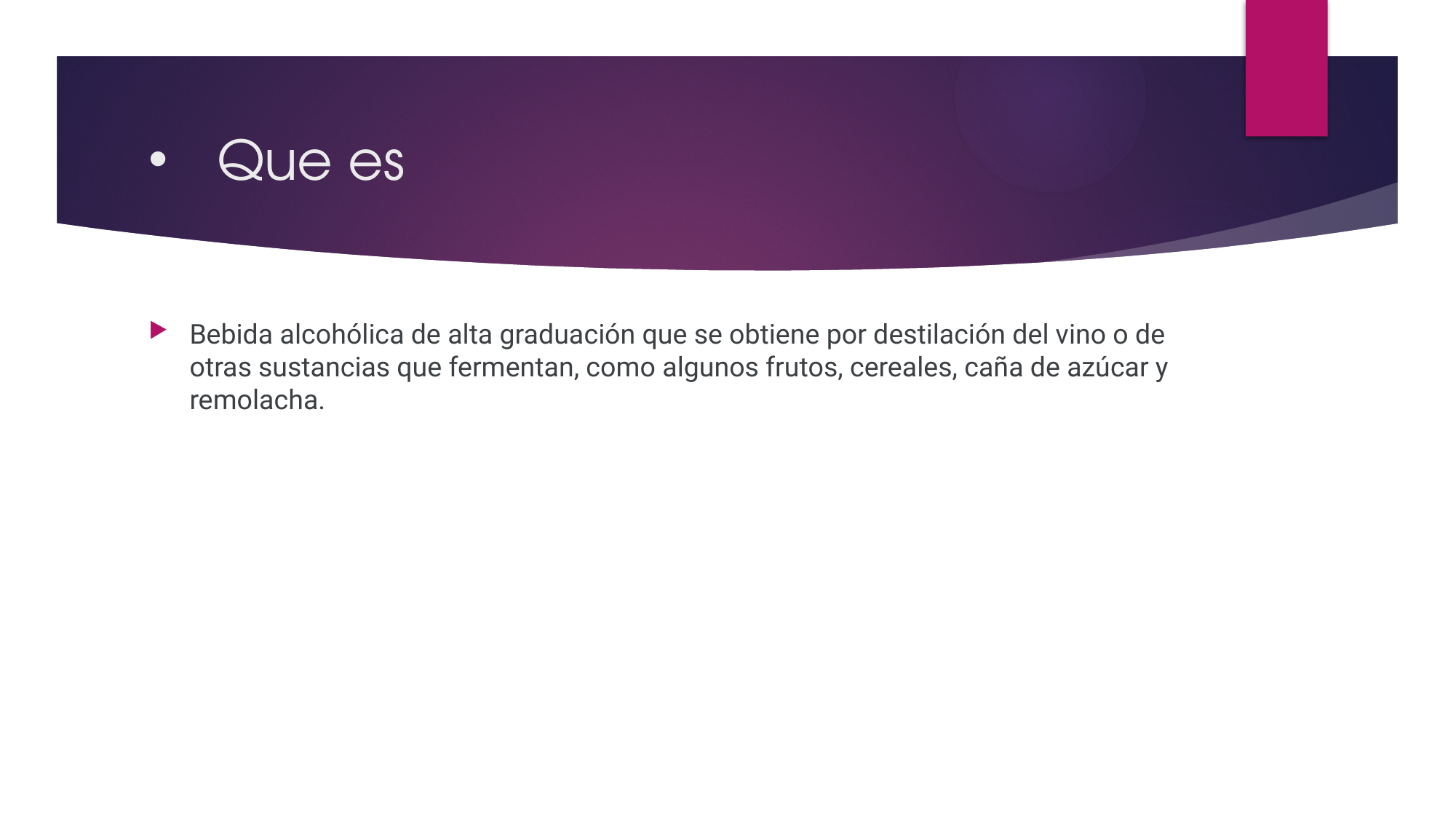

# Que es
Bebida alcohólica de alta graduación que se obtiene por destilación del vino o de otras sustancias que fermentan, como algunos frutos, cereales, caña de azúcar y remolacha.